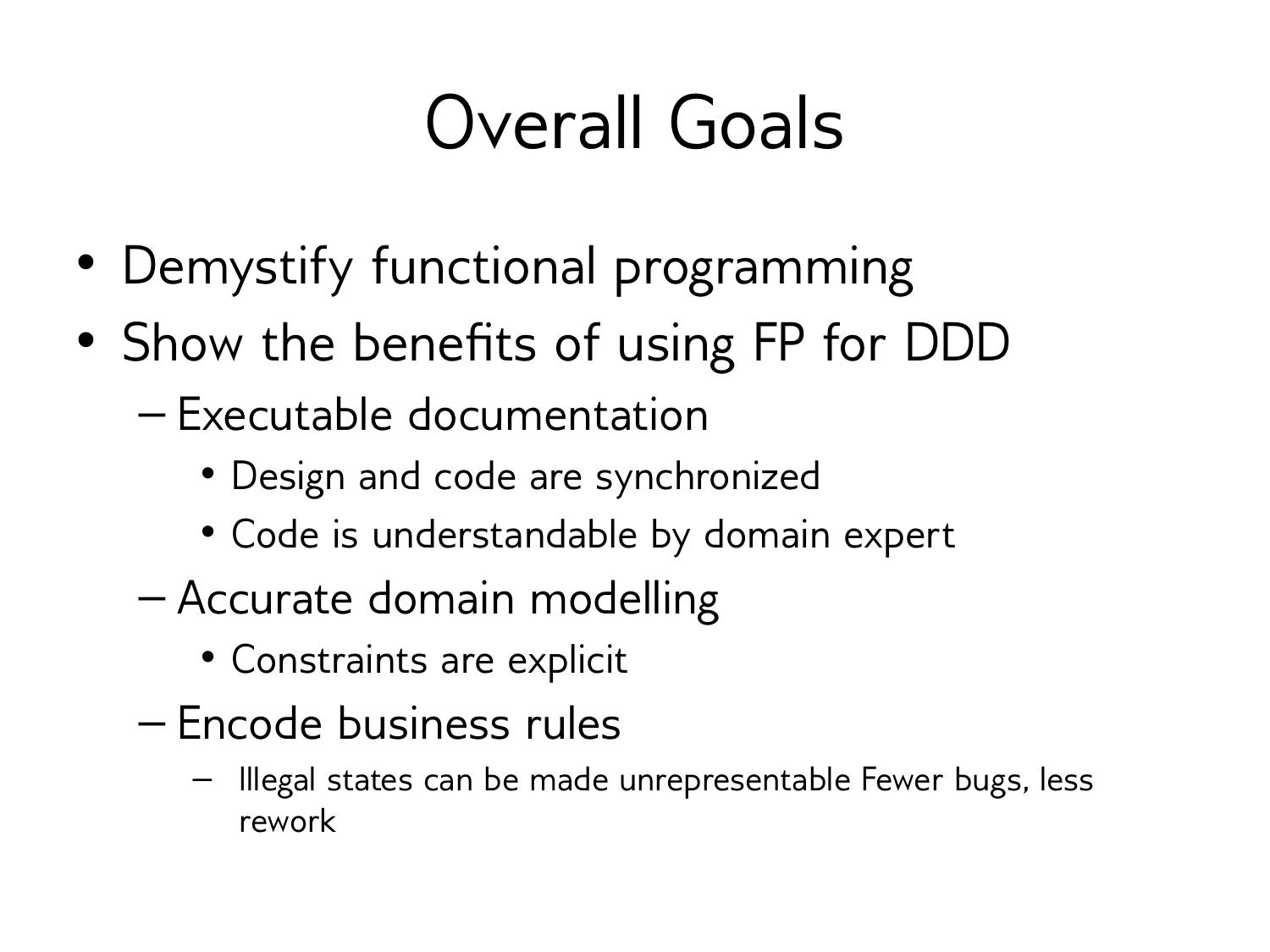

# Overall Goals
Demystify functional programming
Show the benefits of using FP for DDD
Executable documentation
Design and code are synchronized
Code is understandable by domain expert
Accurate domain modelling
Constraints are explicit
Encode business rules
Illegal states can be made unrepresentable Fewer bugs, less rework